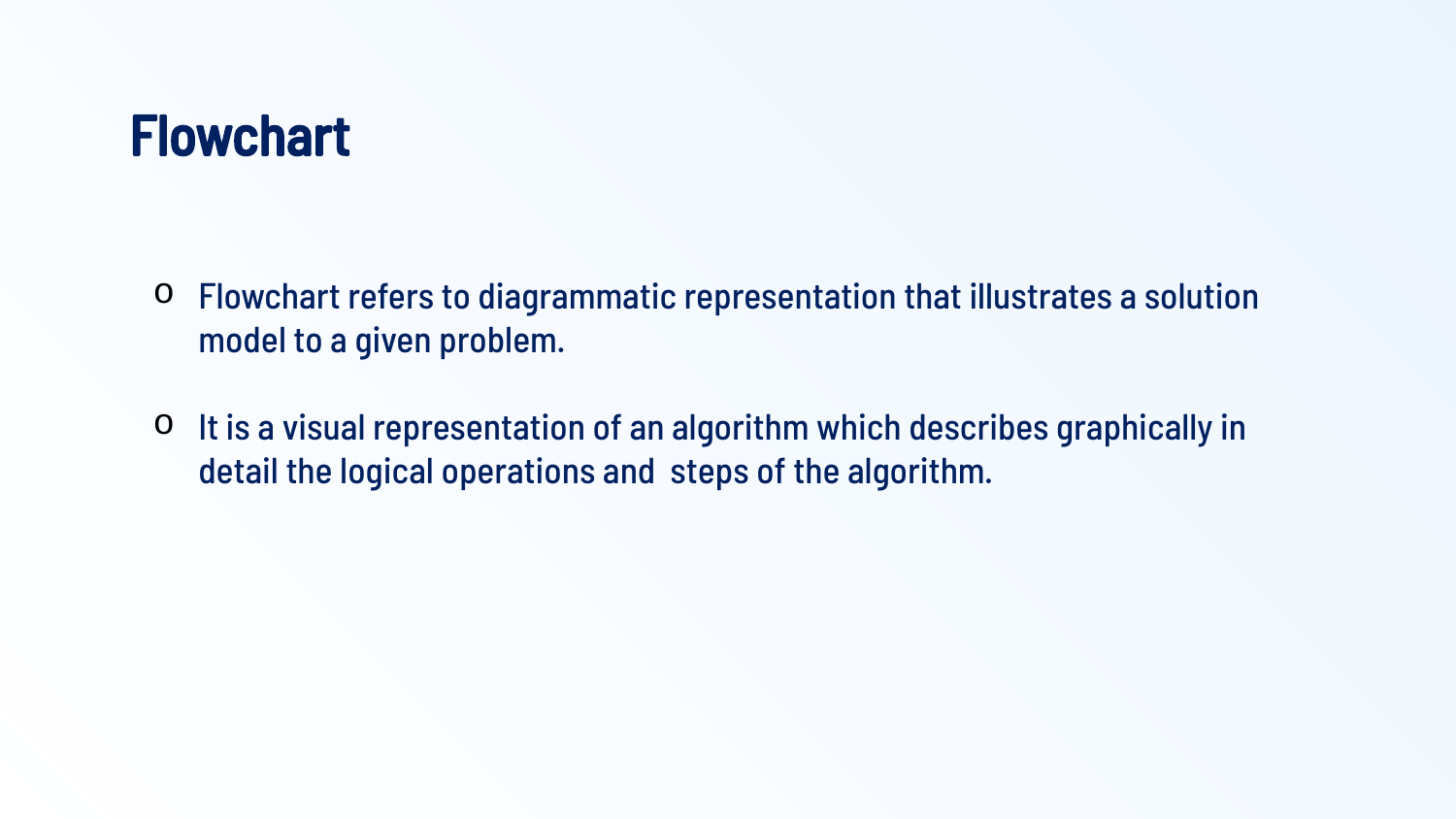

r.
# Flowchart
Flowchart refers to diagrammatic representation that illustrates a solution model to a given problem.

It is a visual representation of an algorithm which describes graphically in detail the logical operations and  steps of the algorithm.